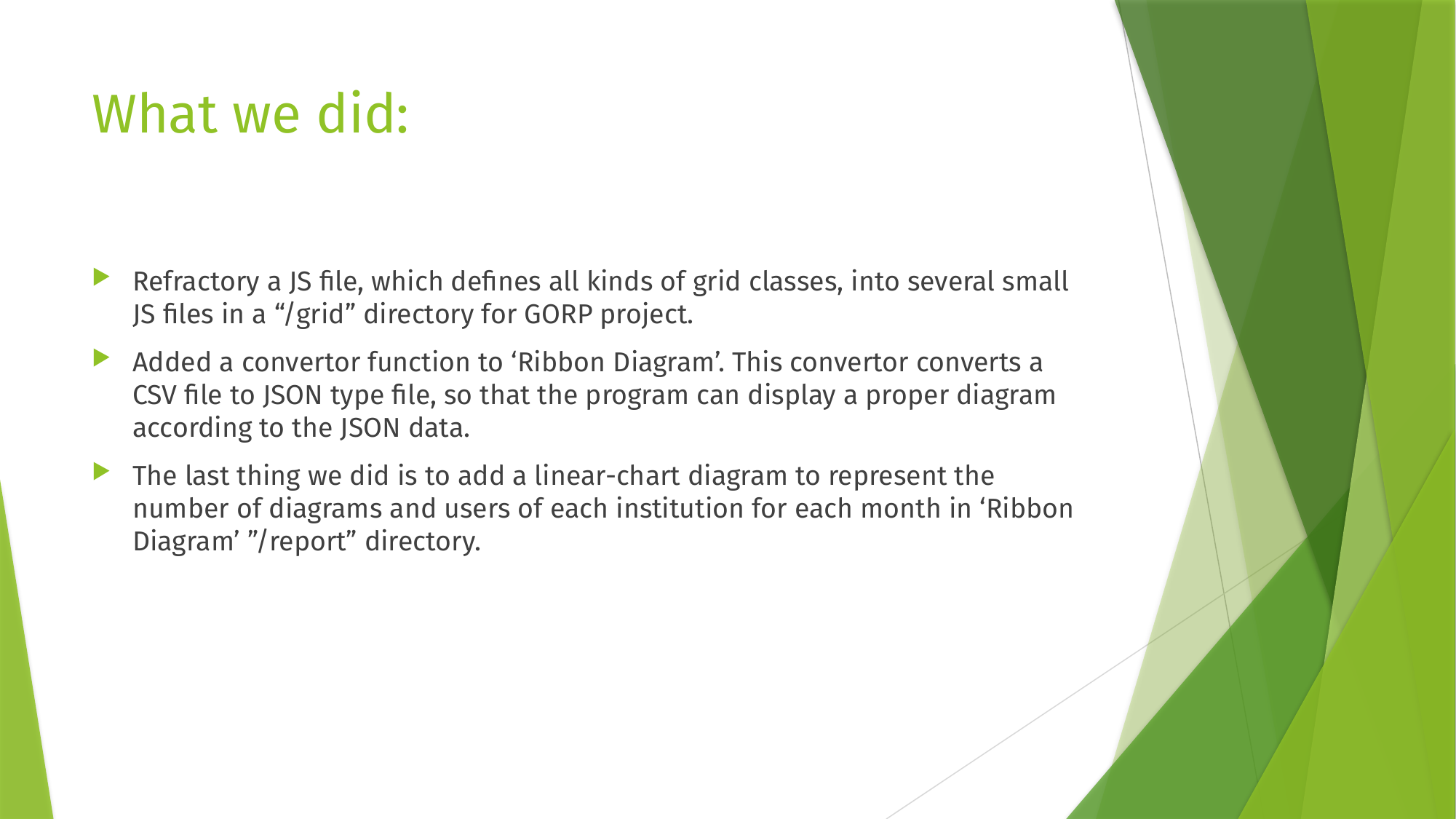

# What we did:
Refractory a JS file, which defines all kinds of grid classes, into several small JS files in a “/grid” directory for GORP project.
Added a convertor function to ‘Ribbon Diagram’. This convertor converts a CSV file to JSON type file, so that the program can display a proper diagram according to the JSON data.
The last thing we did is to add a linear-chart diagram to represent the number of diagrams and users of each institution for each month in ‘Ribbon Diagram’ ”/report” directory.